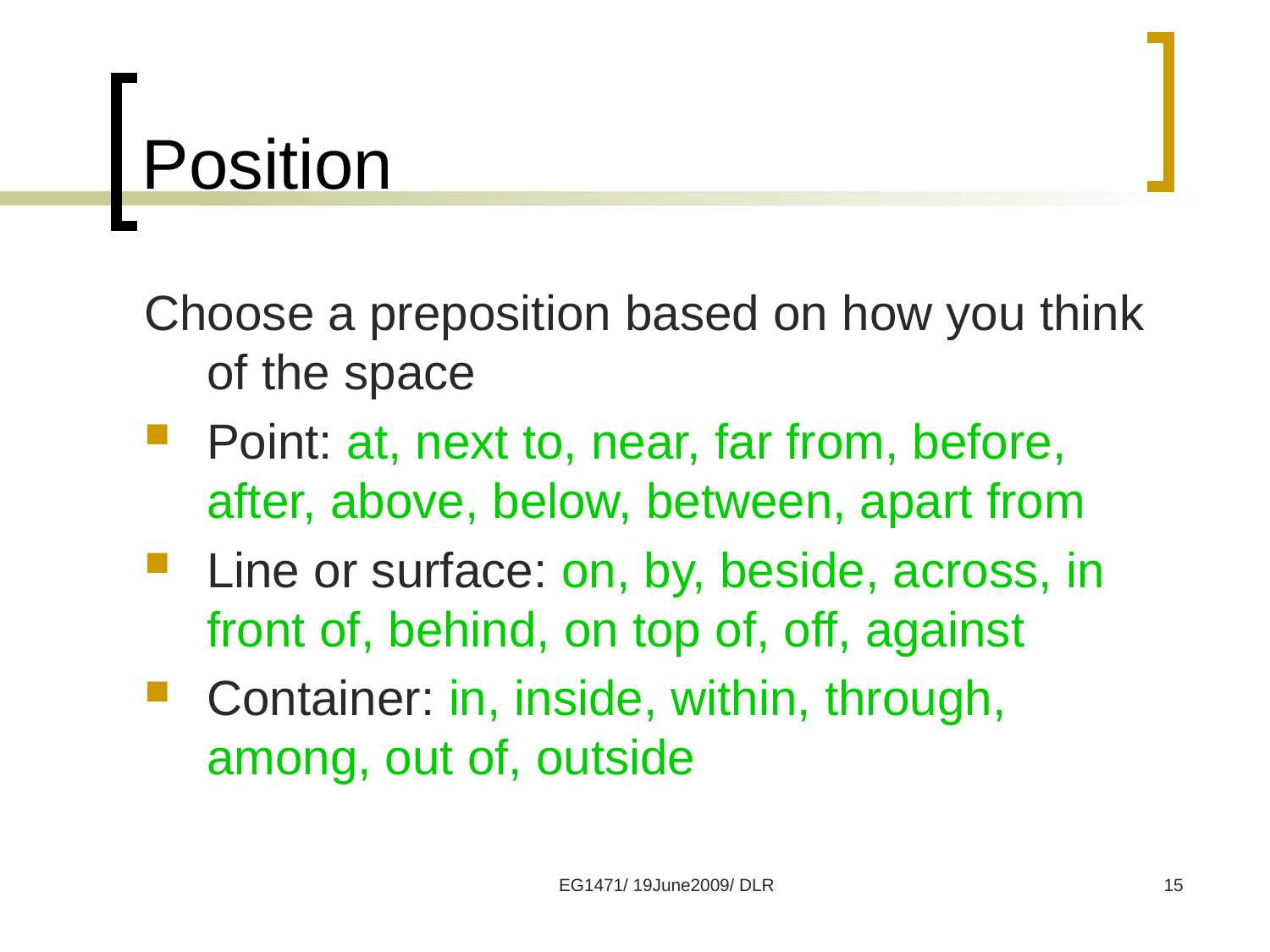

# Position
Choose a preposition based on how you think of the space
Point: at, next to, near, far from, before, after, above, below, between, apart from
Line or surface: on, by, beside, across, in front of, behind, on top of, off, against
Container: in, inside, within, through, among, out of, outside
EG1471/ 19June2009/ DLR
15